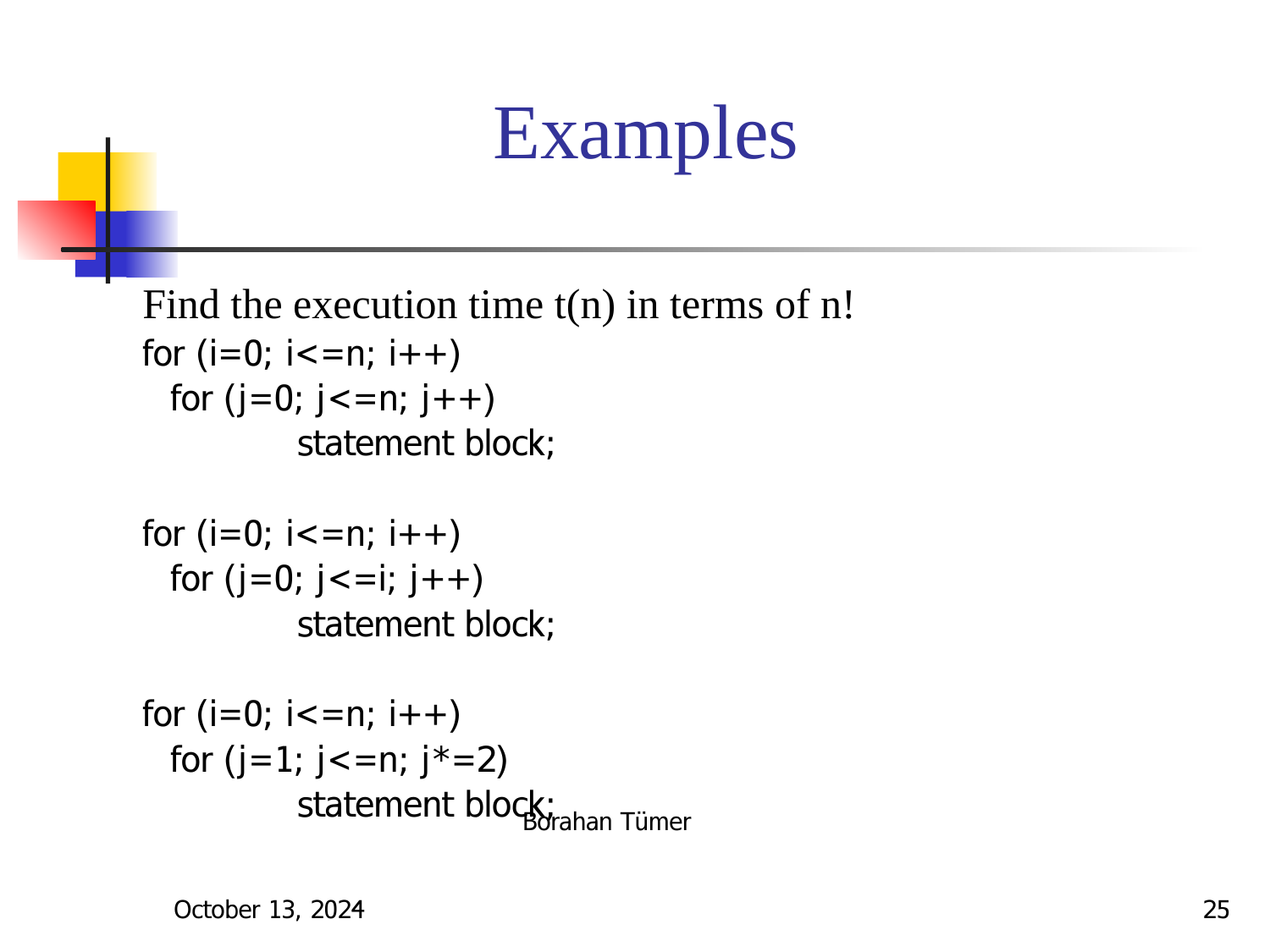

# Examples
Find the execution time t(n) in terms of n!
for (i=0; i<=n; i++)
	for (j=0; j<=n; j++)
		statement block;

for (i=0; i<=n; i++)
	for (j=0; j<=i; j++)
		statement block;

for (i=0; i<=n; i++)
	for (j=1; j<=n; j*=2)
		statement block;
October 13, 2024
Borahan Tümer
25